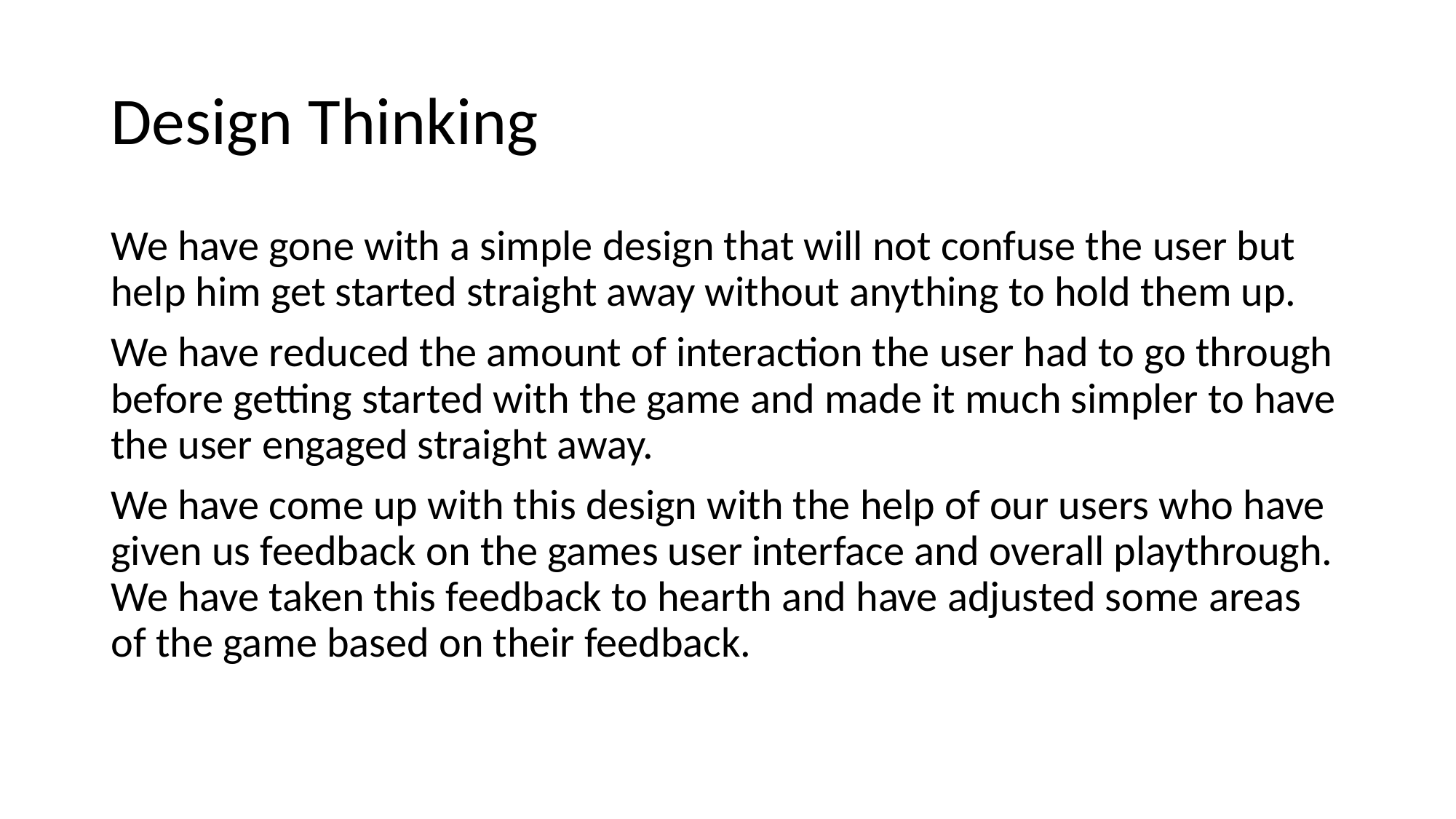

# Design Thinking
We have gone with a simple design that will not confuse the user but help him get started straight away without anything to hold them up.
We have reduced the amount of interaction the user had to go through before getting started with the game and made it much simpler to have the user engaged straight away.
We have come up with this design with the help of our users who have given us feedback on the games user interface and overall playthrough. We have taken this feedback to hearth and have adjusted some areas of the game based on their feedback.